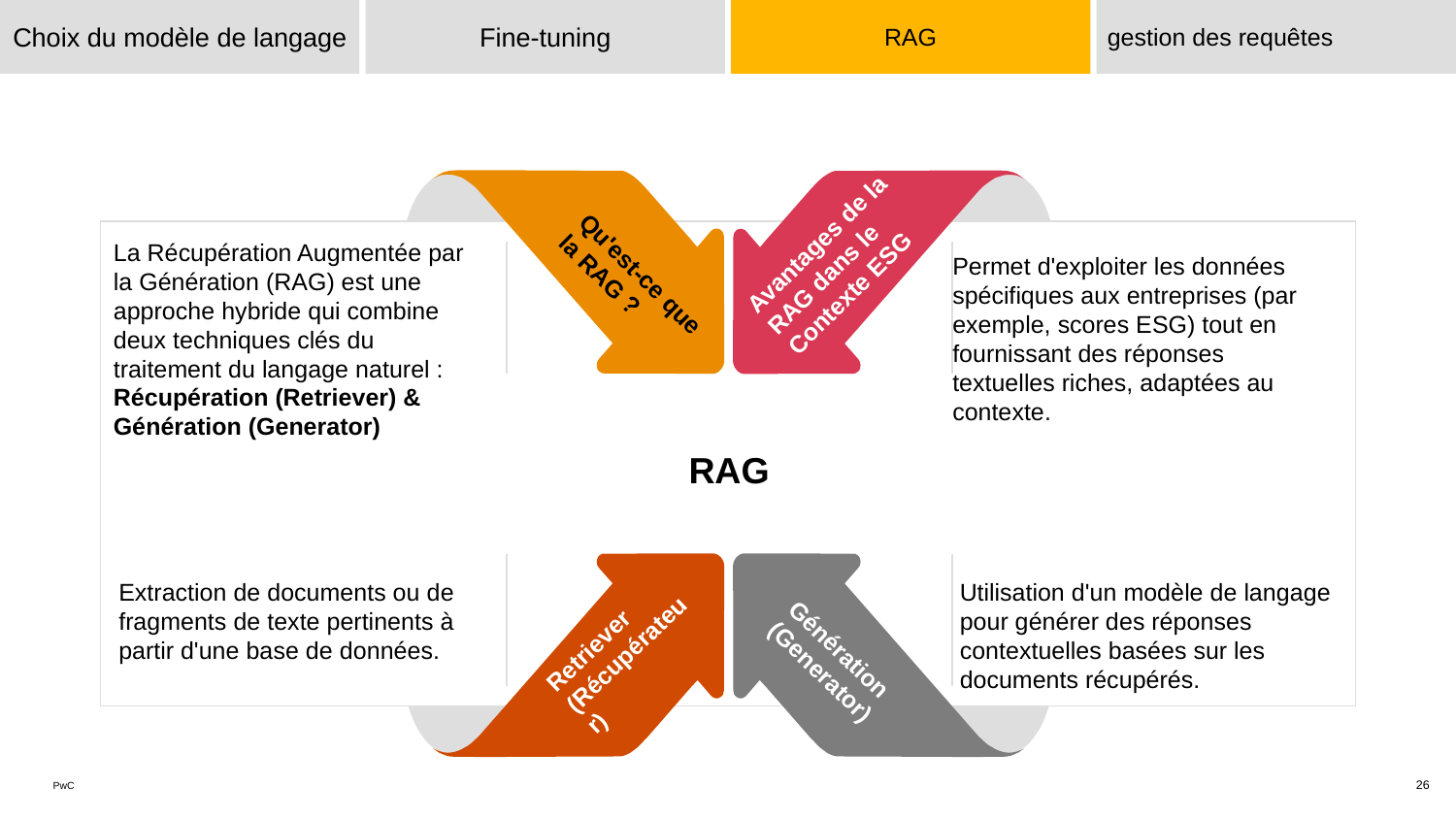

Choix du modèle de langage
Fine-tuning
RAG
gestion des requêtes

Avantages de la RAG dans le Contexte ESG

Qu'est-ce que la RAG ?

La Récupération Augmentée par la Génération (RAG) est une approche hybride qui combine deux techniques clés du traitement du langage naturel : Récupération (Retriever) & Génération (Generator)
Permet d'exploiter les données spécifiques aux entreprises (par exemple, scores ESG) tout en fournissant des réponses textuelles riches, adaptées au contexte.
RAG

Retriever (Récupérateur)

Génération (Generator)

Extraction de documents ou de fragments de texte pertinents à partir d'une base de données.
Utilisation d'un modèle de langage pour générer des réponses contextuelles basées sur les documents récupérés.
26